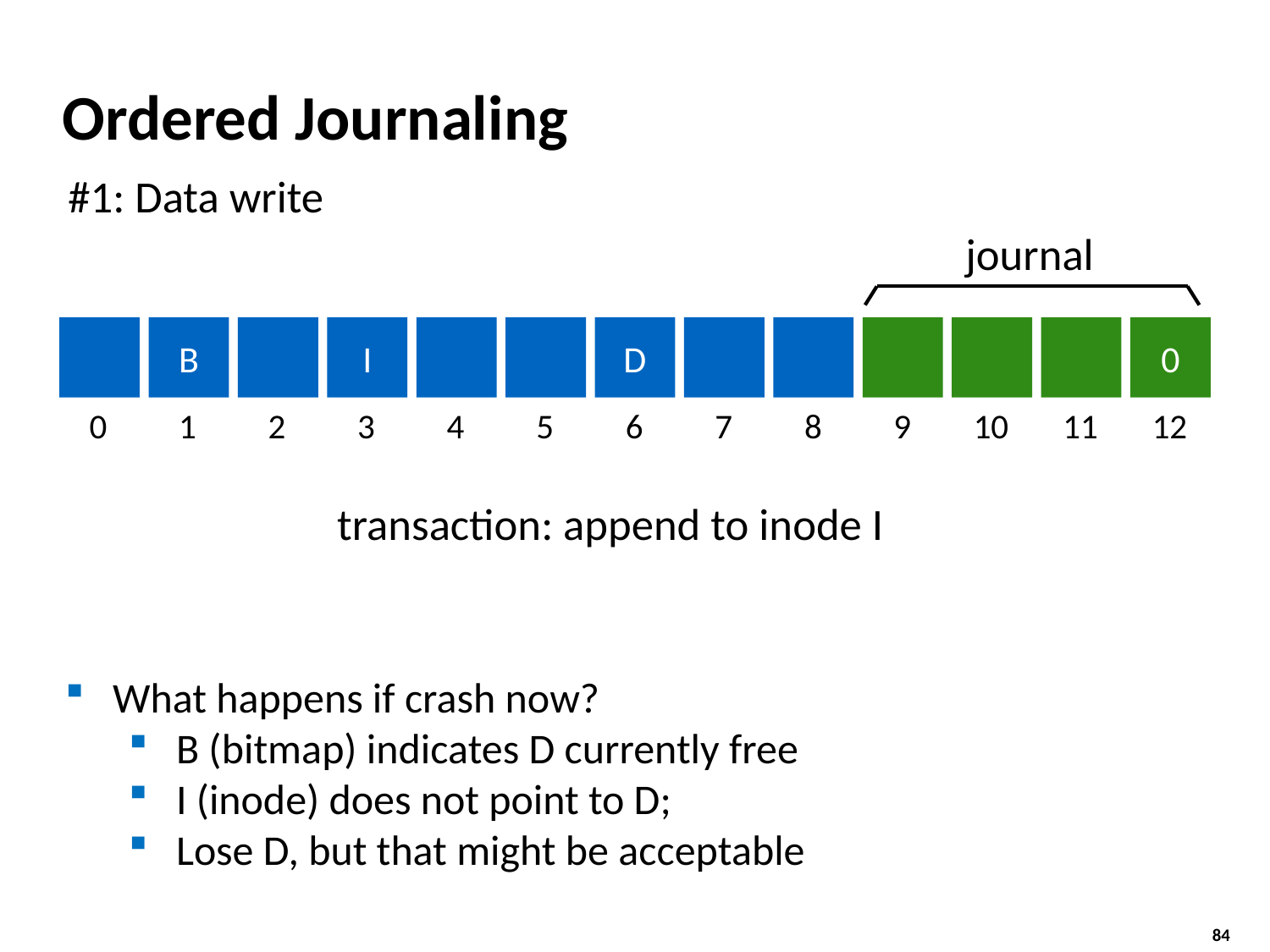

# Ordered Journaling
#1: Data write
journal

B

I

D

0
0
1
2
3
4
5
6
7
8
9
10
11
12
transaction: append to inode I
What happens if crash now?
B (bitmap) indicates D currently free
I (inode) does not point to D;
Lose D, but that might be acceptable